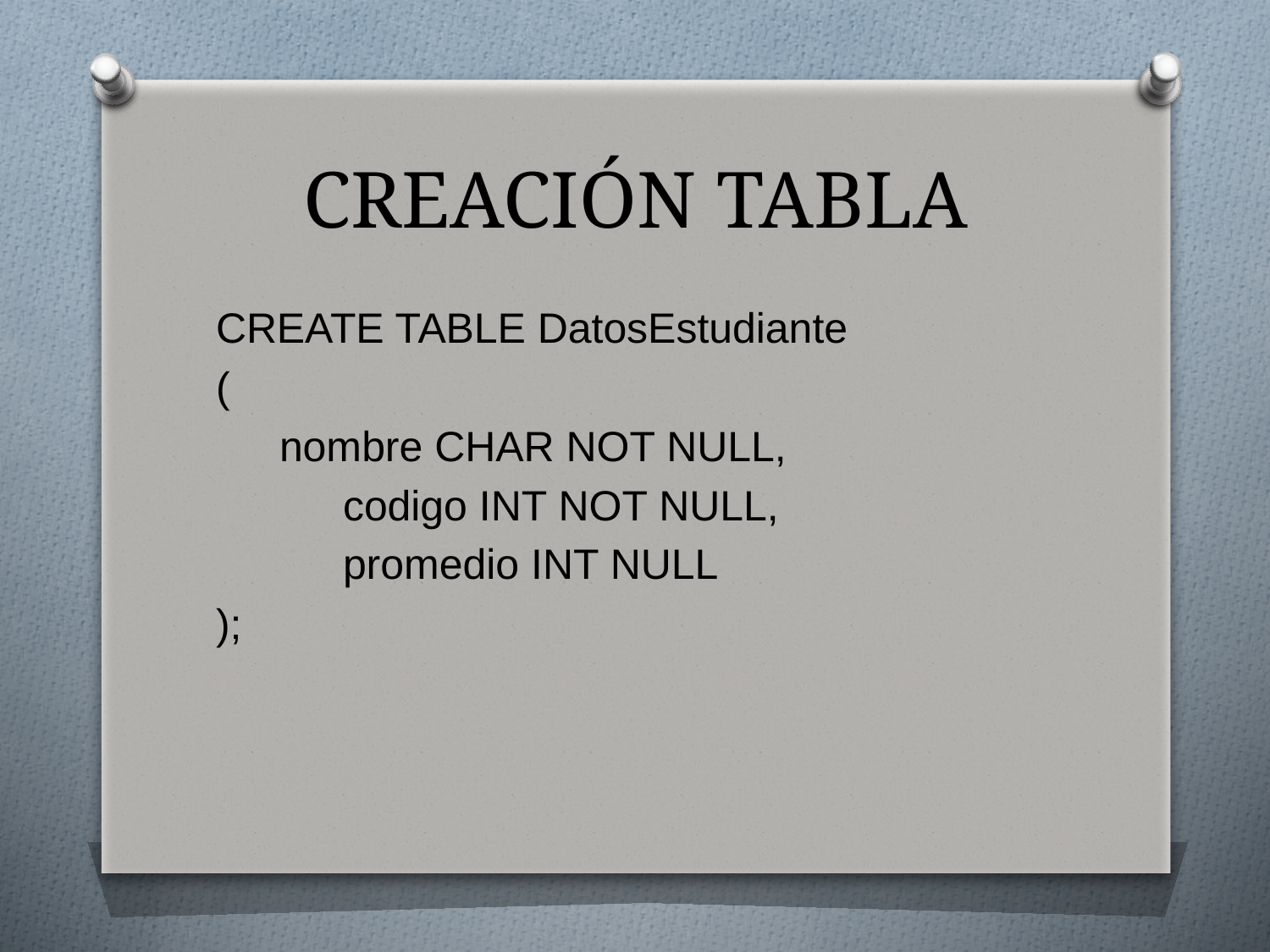

# CREACIÓN TABLA
CREATE TABLE DatosEstudiante
(
nombre CHAR NOT NULL,
	codigo INT NOT NULL,
	promedio INT NULL
);